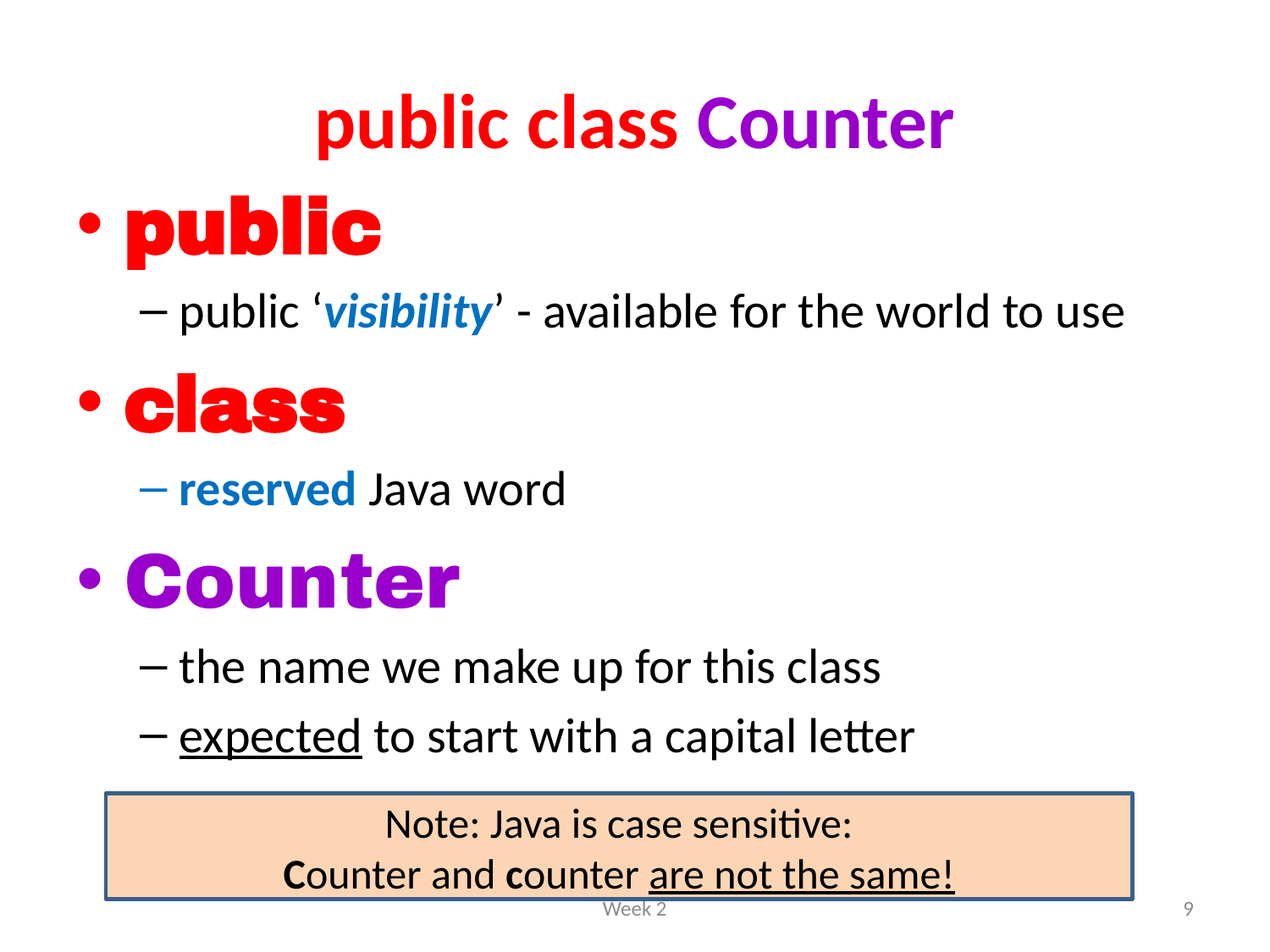

# public class Counter
public
public ‘visibility’ - available for the world to use
class
reserved Java word
Counter
the name we make up for this class
expected to start with a capital letter
Note: Java is case sensitive:
Counter and counter are not the same!
Week 2
9